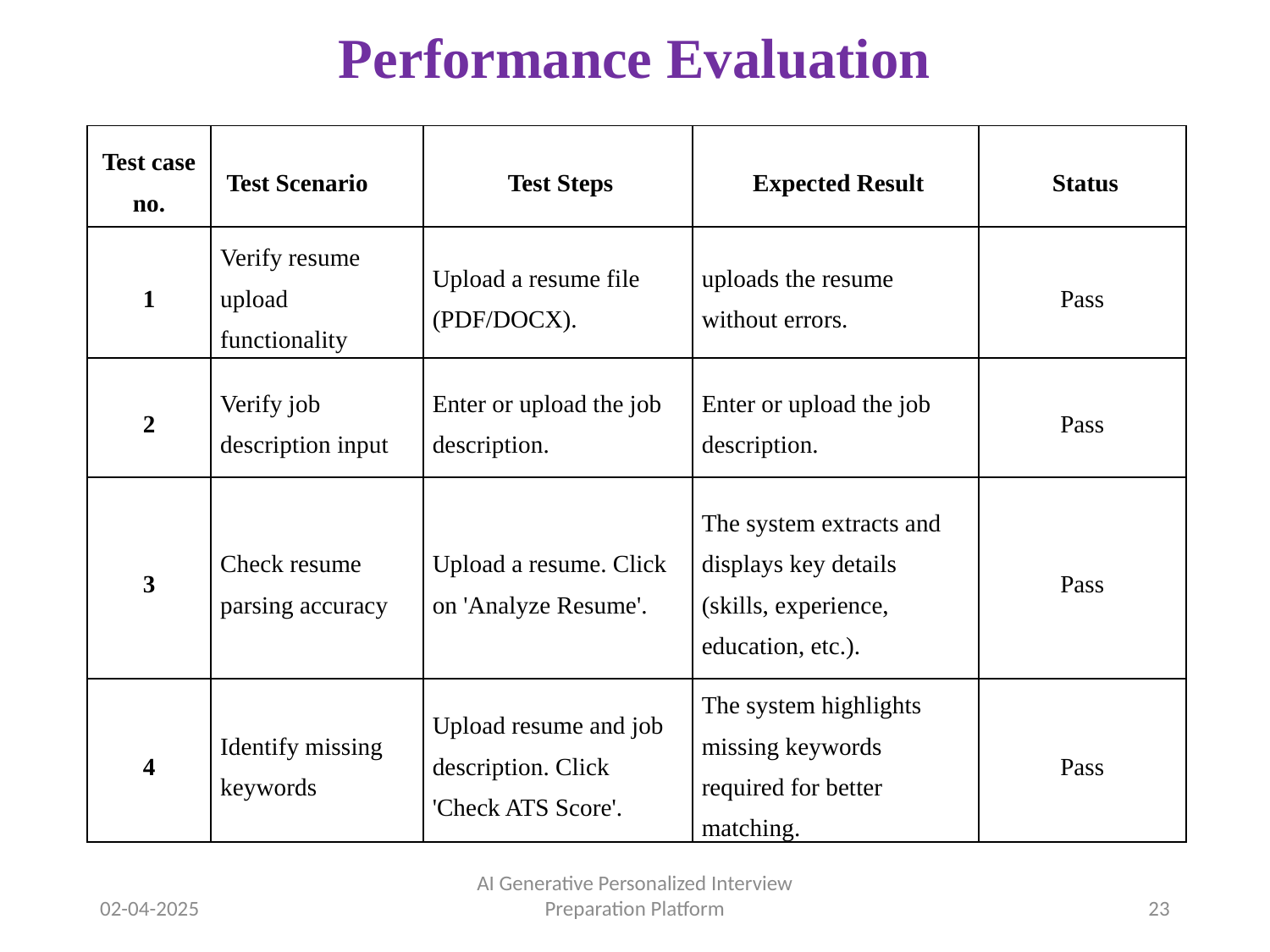

# Performance Evaluation
| Test case no. | Test Scenario | Test Steps | Expected Result | Status |
| --- | --- | --- | --- | --- |
| 1 | Verify resume upload functionality | Upload a resume file (PDF/DOCX). | uploads the resume without errors. | Pass |
| 2 | Verify job description input | Enter or upload the job description. | Enter or upload the job description. | Pass |
| 3 | Check resume parsing accuracy | Upload a resume. Click on 'Analyze Resume'. | The system extracts and displays key details (skills, experience, education, etc.). | Pass |
| 4 | Identify missing keywords | Upload resume and job description. Click 'Check ATS Score'. | The system highlights missing keywords required for better matching. | Pass |
02-04-2025
AI Generative Personalized Interview Preparation Platform

23